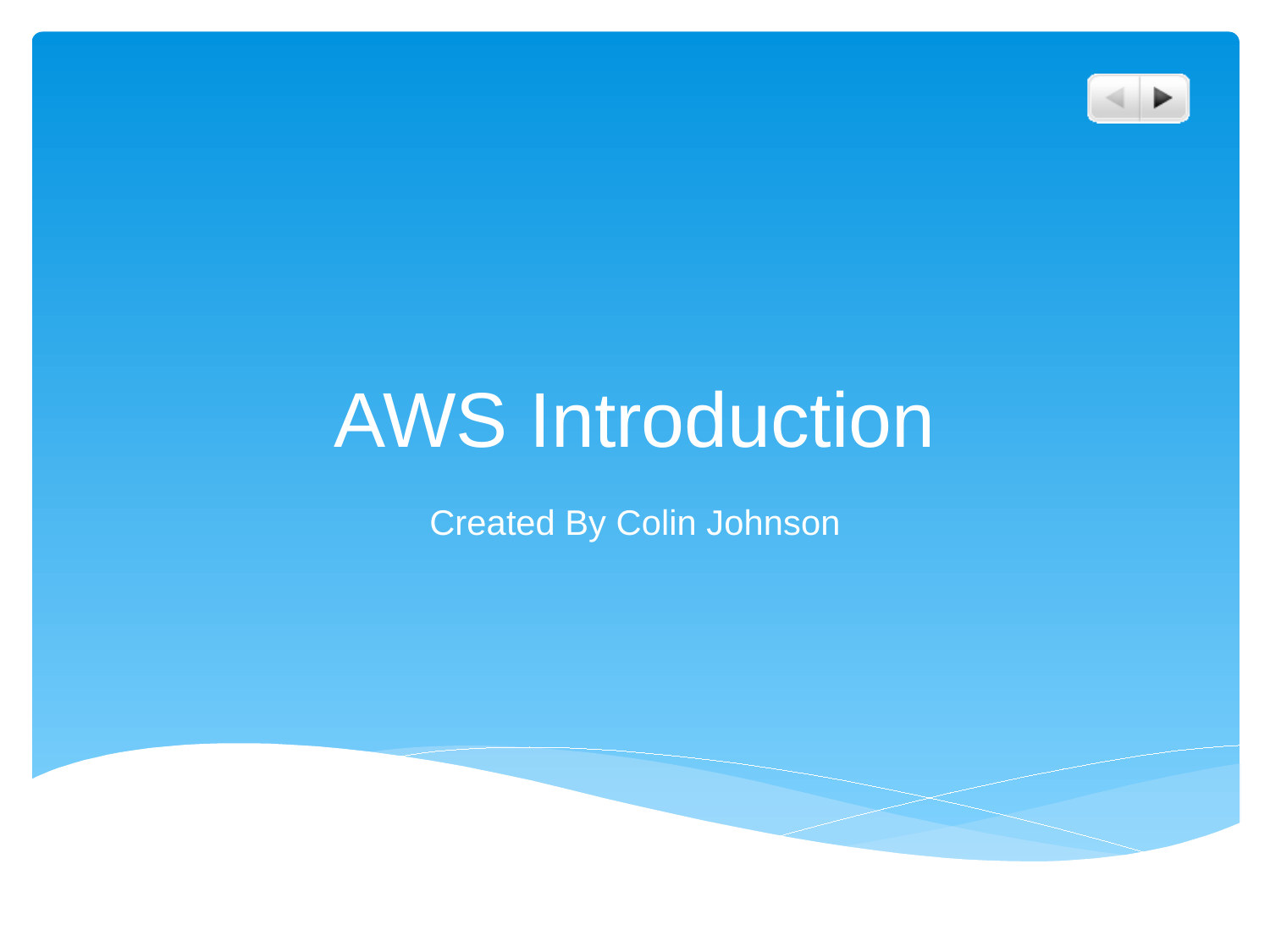

# AWS Introduction
Created By Colin Johnson